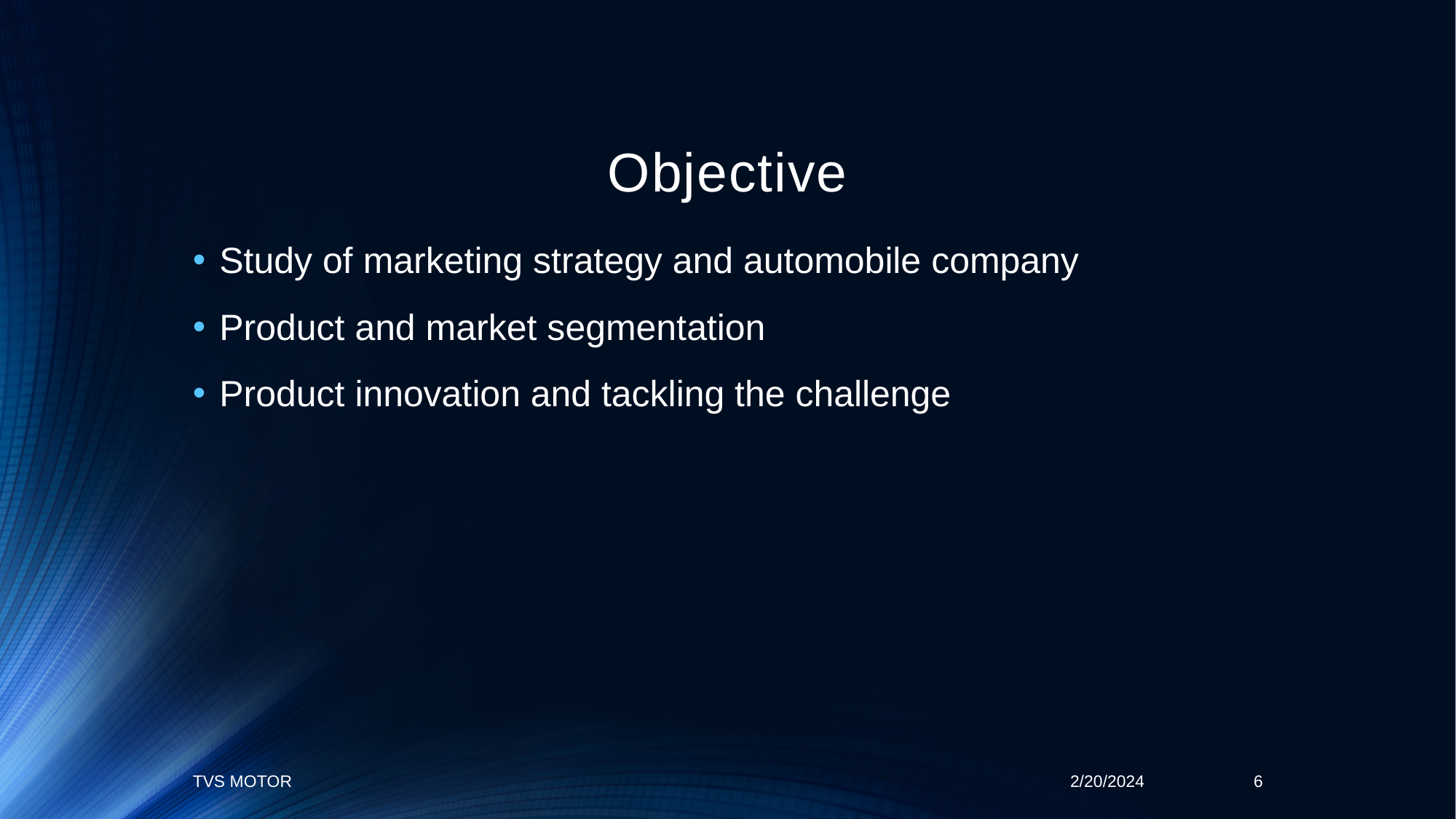

# Objective
Study of marketing strategy and automobile company
Product and market segmentation
Product innovation and tackling the challenge
TVS MOTOR
2/20/2024
6